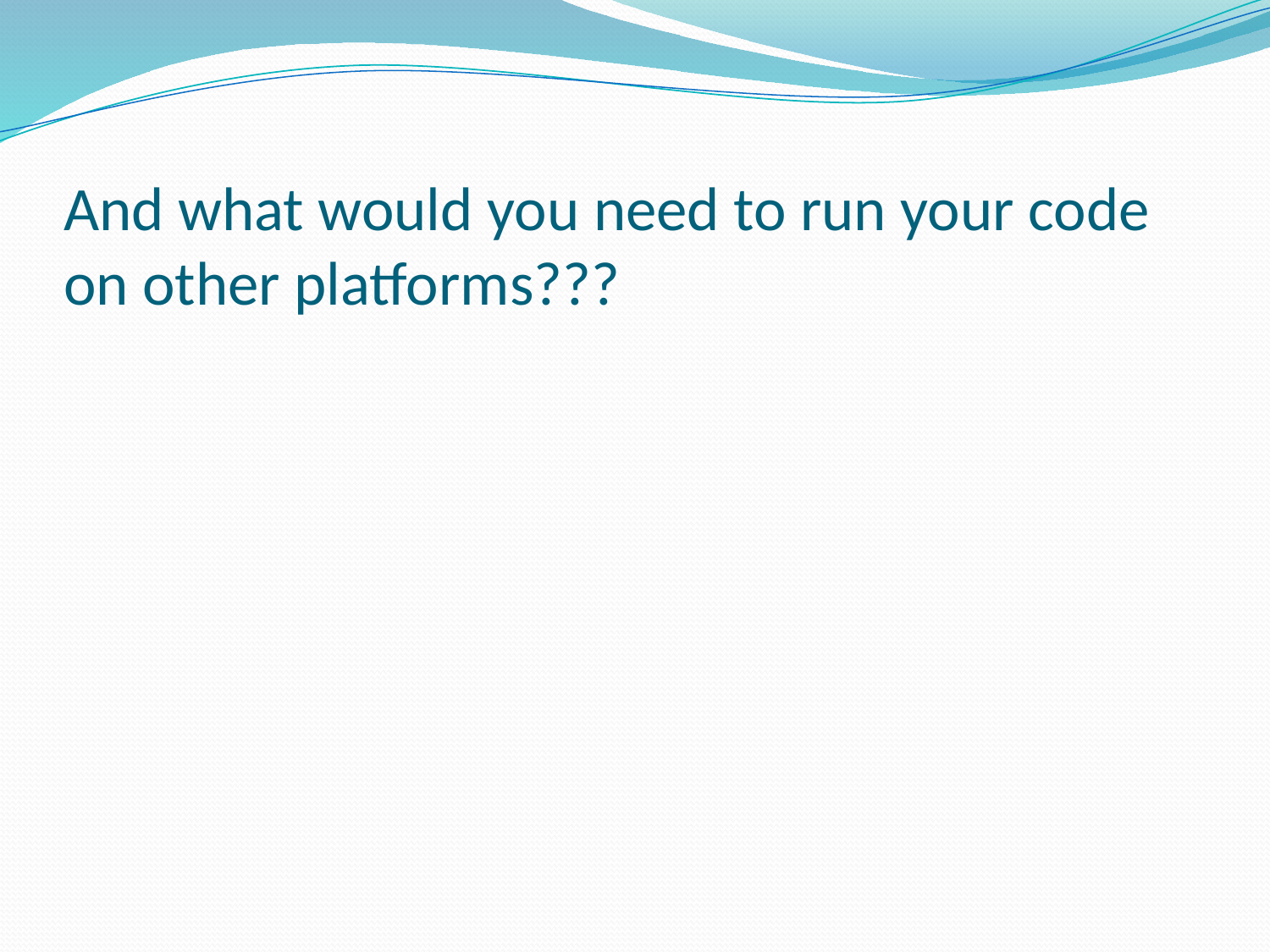

# And what would you need to run your code on other platforms???